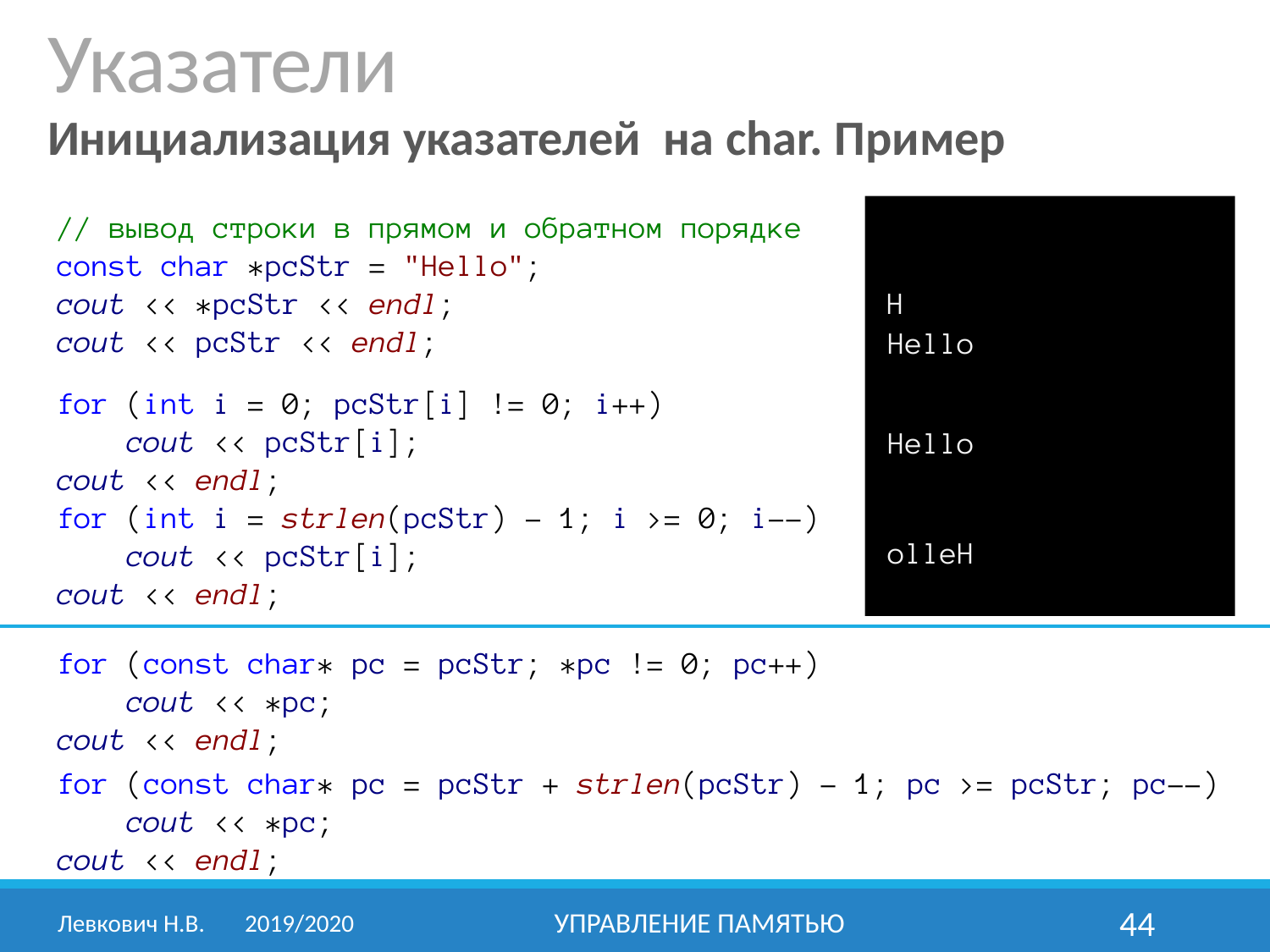

# Указатели
Инициализация указателей  на char. Пример

// вывод строки в прямом и обратном порядке
const char *pcStr = "Hello";
cout << *pcStr << endl;
cout << pcStr << endl;
H
Hello
for (int i = 0; pcStr[i] != 0; i++)
    cout << pcStr[i];
cout << endl;
for (int i = strlen(pcStr) - 1; i >= 0; i--)
    cout << pcStr[i];
cout << endl;
Hello
olleH
for (const char* pc = pcStr; *pc != 0; pc++)
    cout << *pc;
cout << endl;
for (const char* pc = pcStr + strlen(pcStr) - 1; pc >= pcStr; pc--)
    cout << *pc;
cout << endl;
Левкович Н.В.	2019/2020
Управление памятью
44